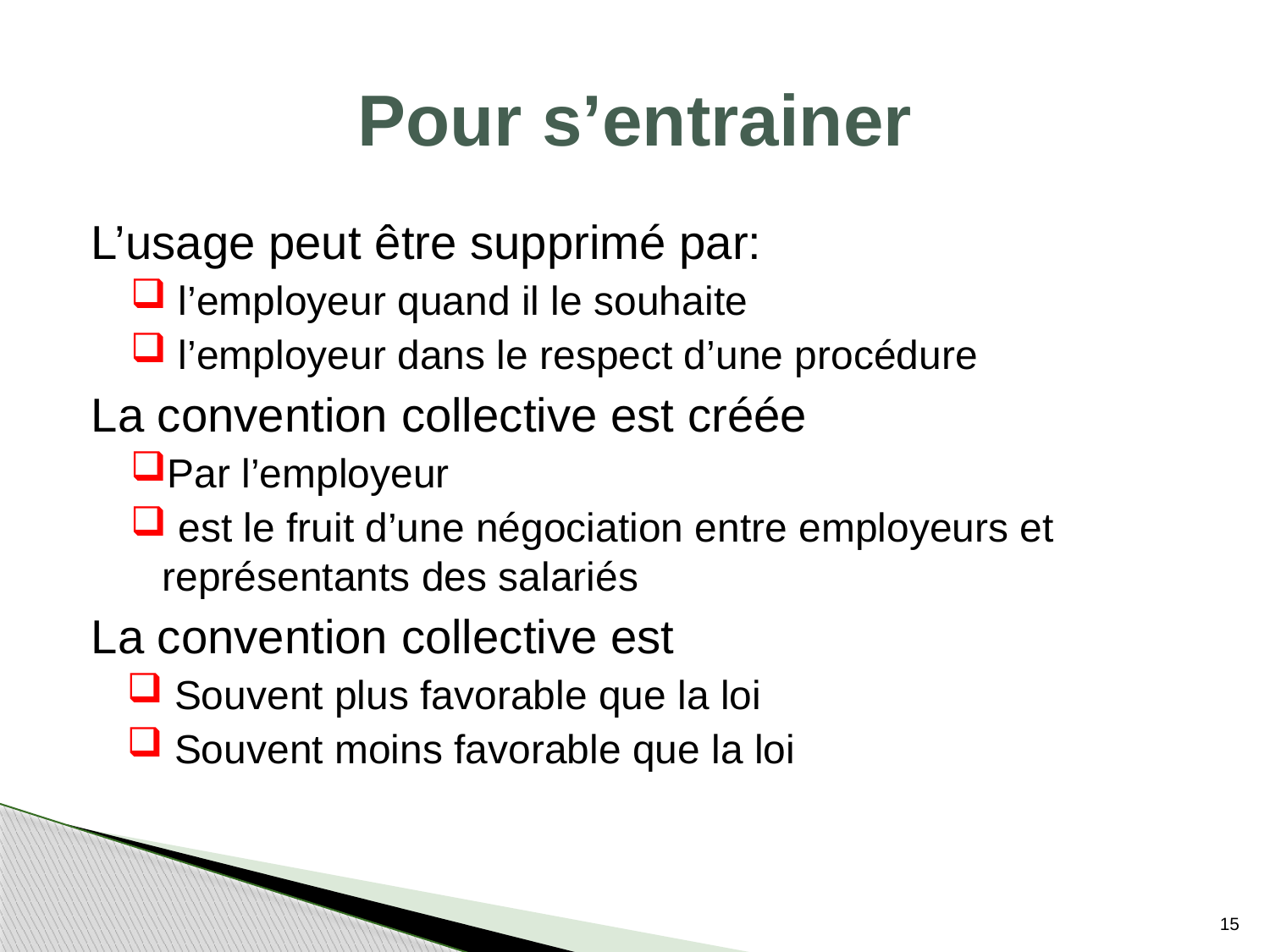

# Pour s’entrainer
L’usage peut être supprimé par:
 l’employeur quand il le souhaite
 l’employeur dans le respect d’une procédure
La convention collective est créée
Par l’employeur
 est le fruit d’une négociation entre employeurs et représentants des salariés
La convention collective est
Souvent plus favorable que la loi
Souvent moins favorable que la loi

15